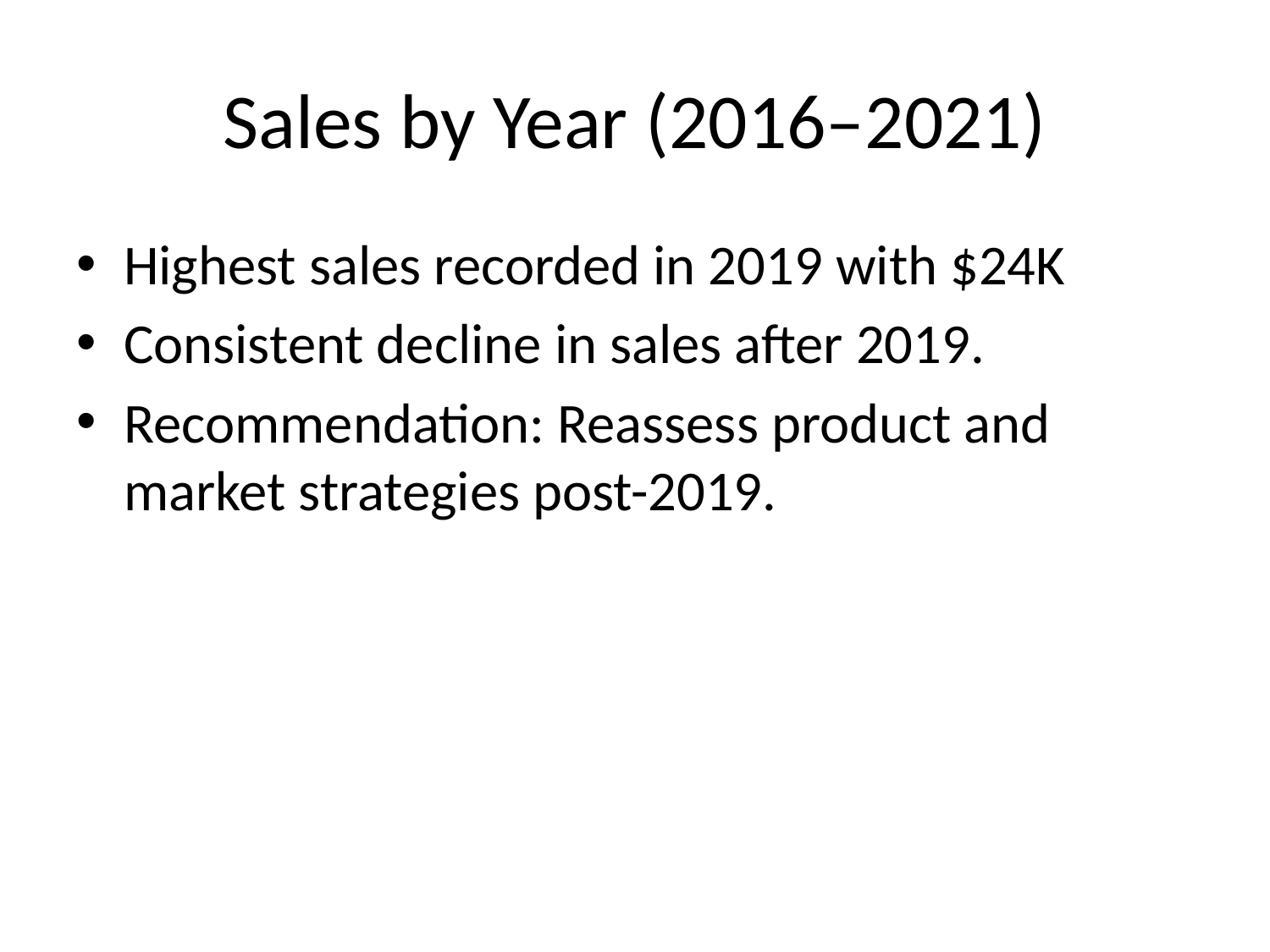

# Sales by Year (2016–2021)
Highest sales recorded in 2019 with $24K
Consistent decline in sales after 2019.
Recommendation: Reassess product and market strategies post-2019.